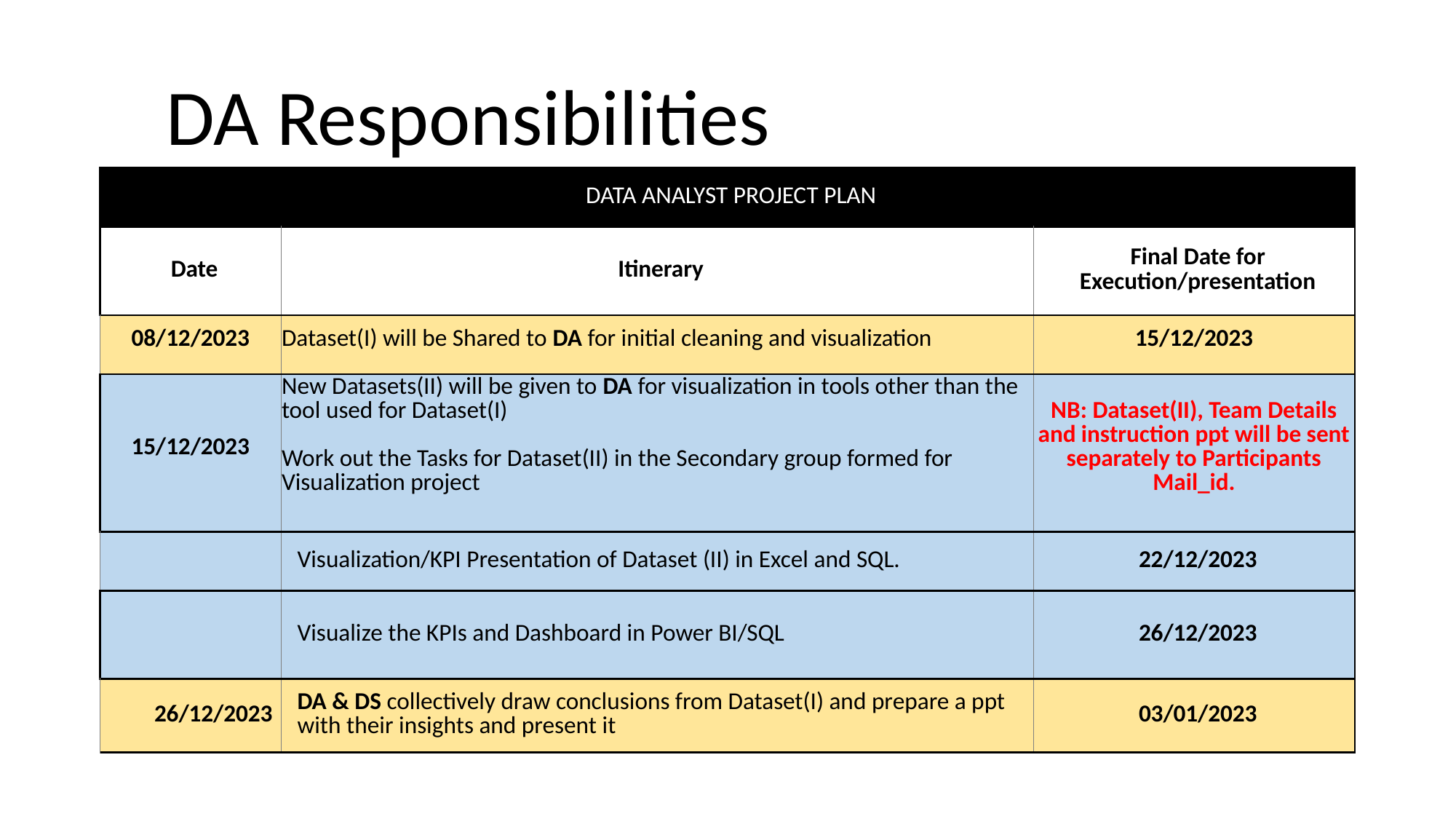

# DA Responsibilities
| DATA ANALYST PROJECT PLAN |  |  |
| --- | --- | --- |
| Date | Itinerary | Final Date for Execution/presentation |
| 08/12/2023 | Dataset(I) will be Shared to DA for initial cleaning and visualization | 15/12/2023 |
| 15/12/2023 | New Datasets(II) will be given to DA for visualization in tools other than the tool used for Dataset(I) Work out the Tasks for Dataset(II) in the Secondary group formed for Visualization project | NB: Dataset(II), Team Details and instruction ppt will be sent separately to Participants Mail\_id. |
|  | Visualization/KPI Presentation of Dataset (II) in Excel and SQL. | 22/12/2023 |
|  | Visualize the KPIs and Dashboard in Power BI/SQL | 26/12/2023 |
| 26/12/2023 | DA & DS collectively draw conclusions from Dataset(I) and prepare a ppt with their insights and present it | 03/01/2023 |